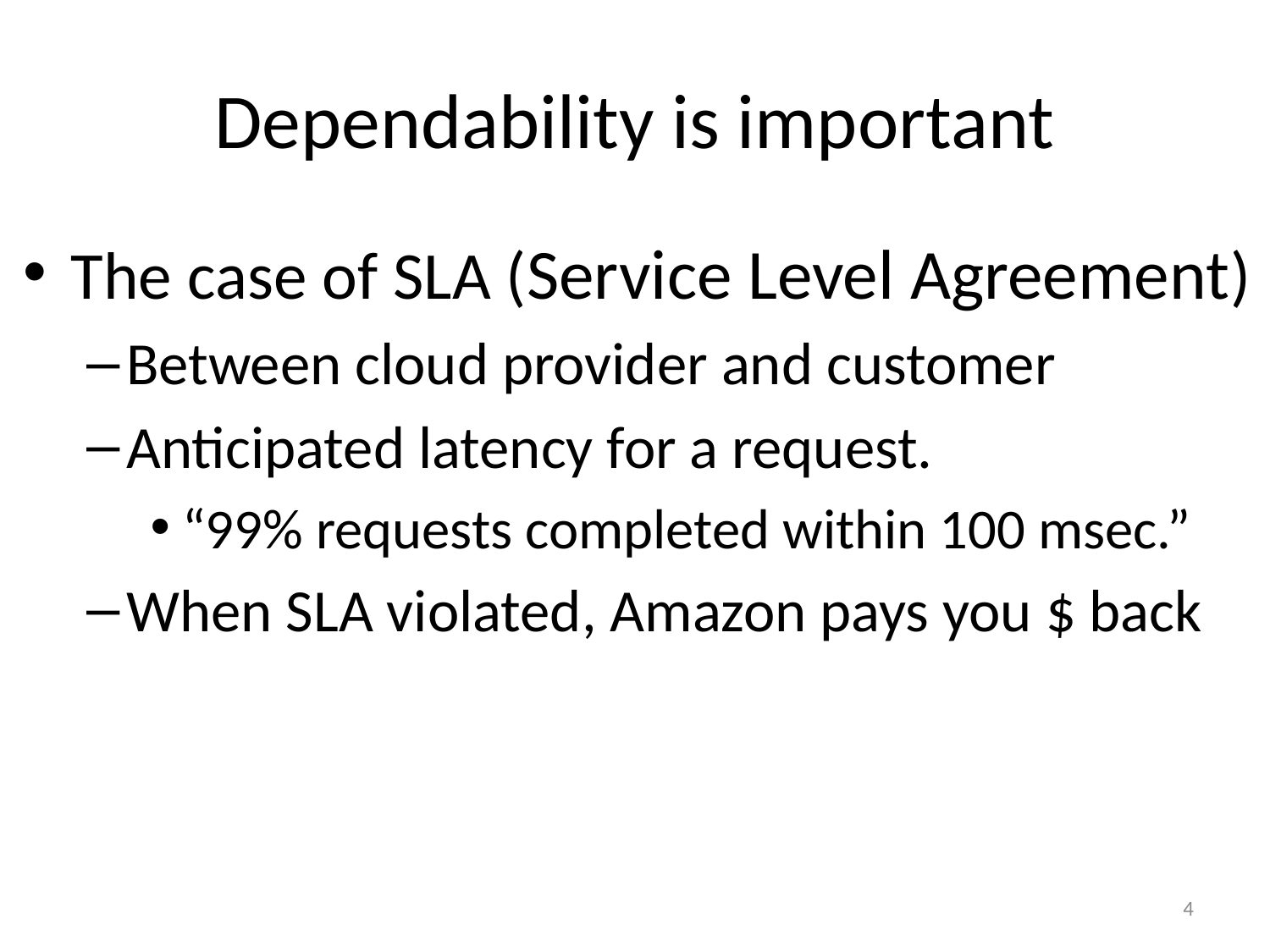

# Dependability is important
The case of SLA (Service Level Agreement)
Between cloud provider and customer
Anticipated latency for a request.
“99% requests completed within 100 msec.”
When SLA violated, Amazon pays you $ back
4